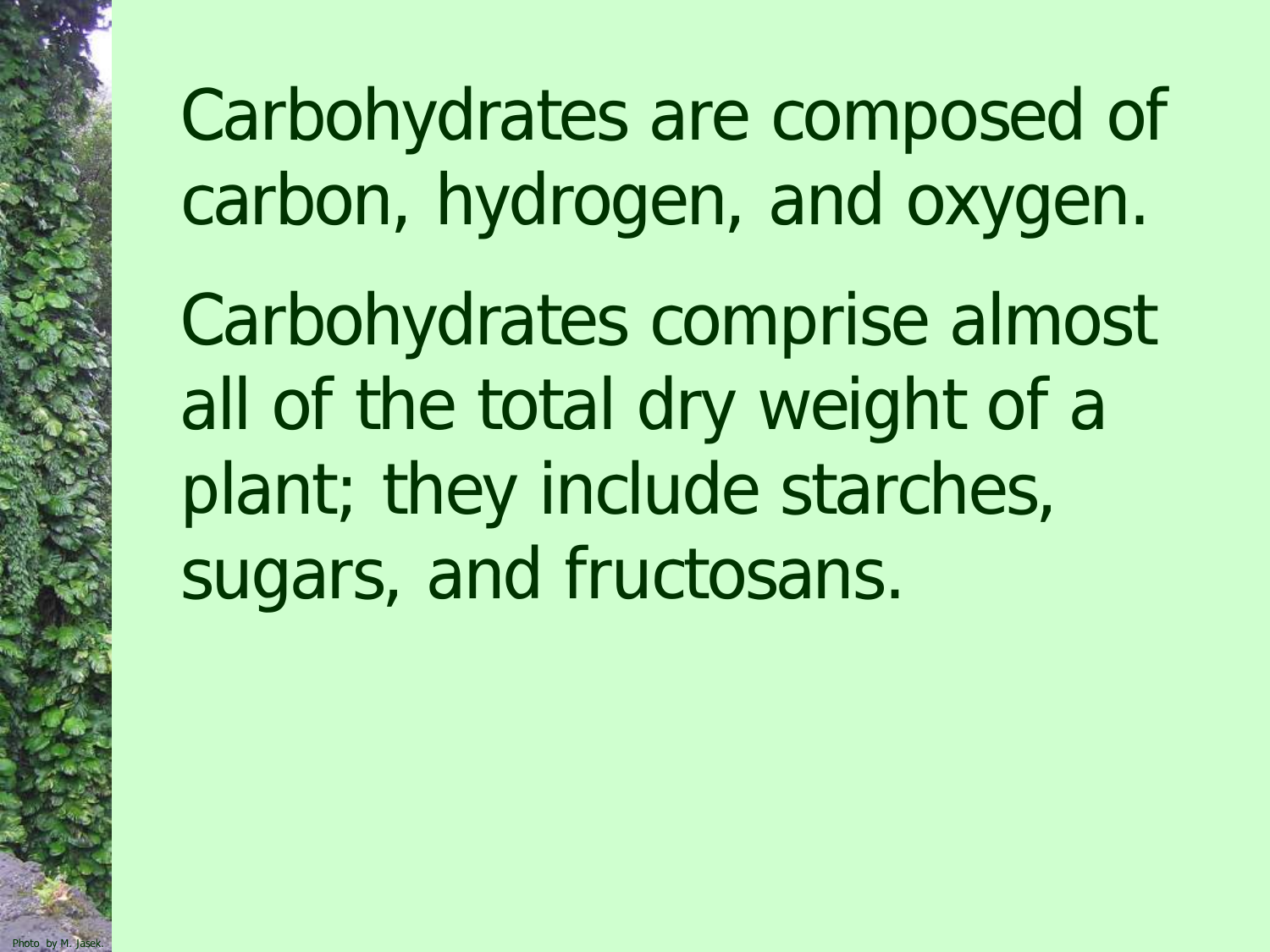

Carbohydrates are composed of carbon, hydrogen, and oxygen.
Carbohydrates comprise almost all of the total dry weight of a plant; they include starches, sugars, and fructosans.